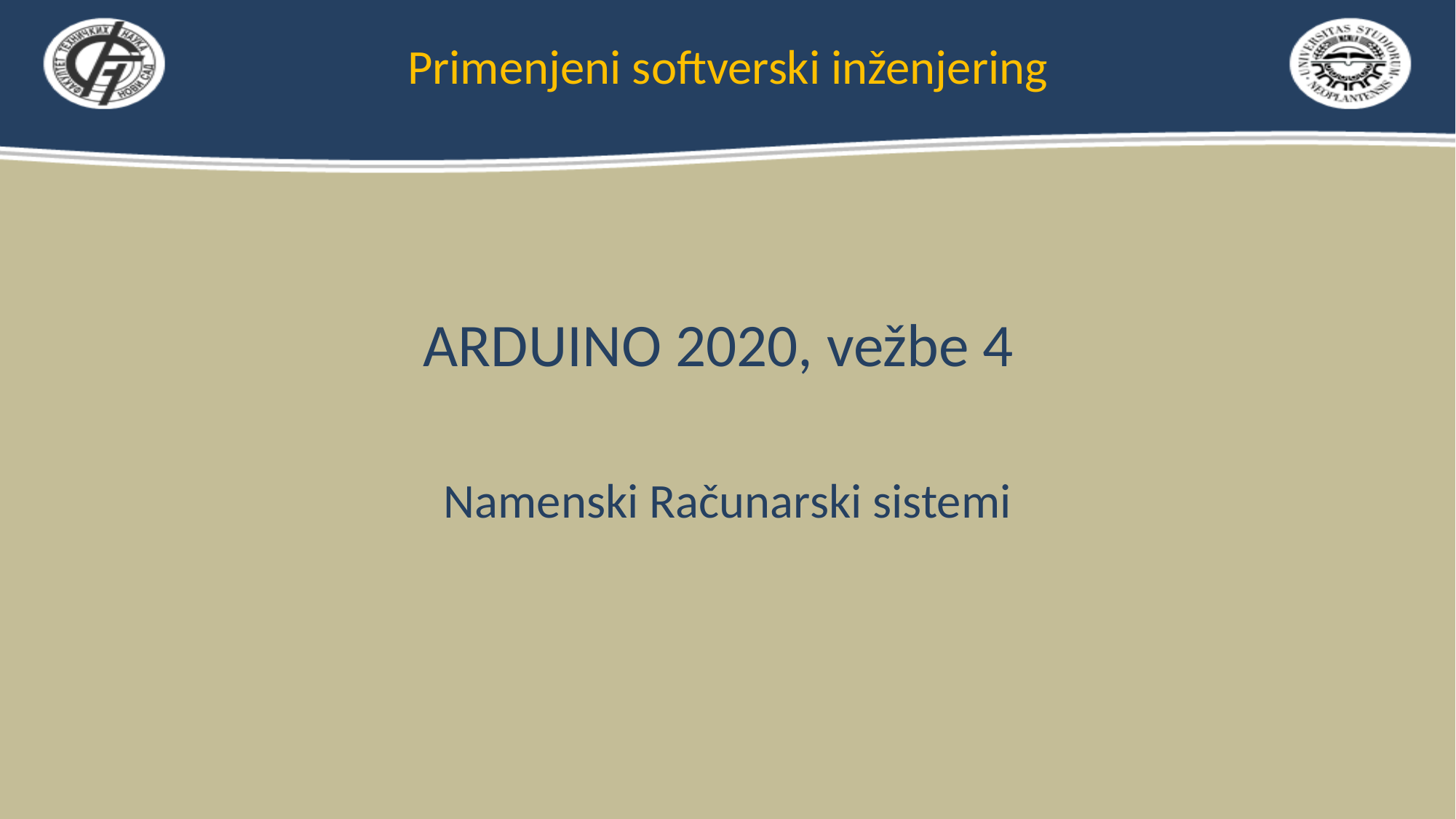

# ARDUINO 2020, vežbe 4
Namenski Računarski sistemi